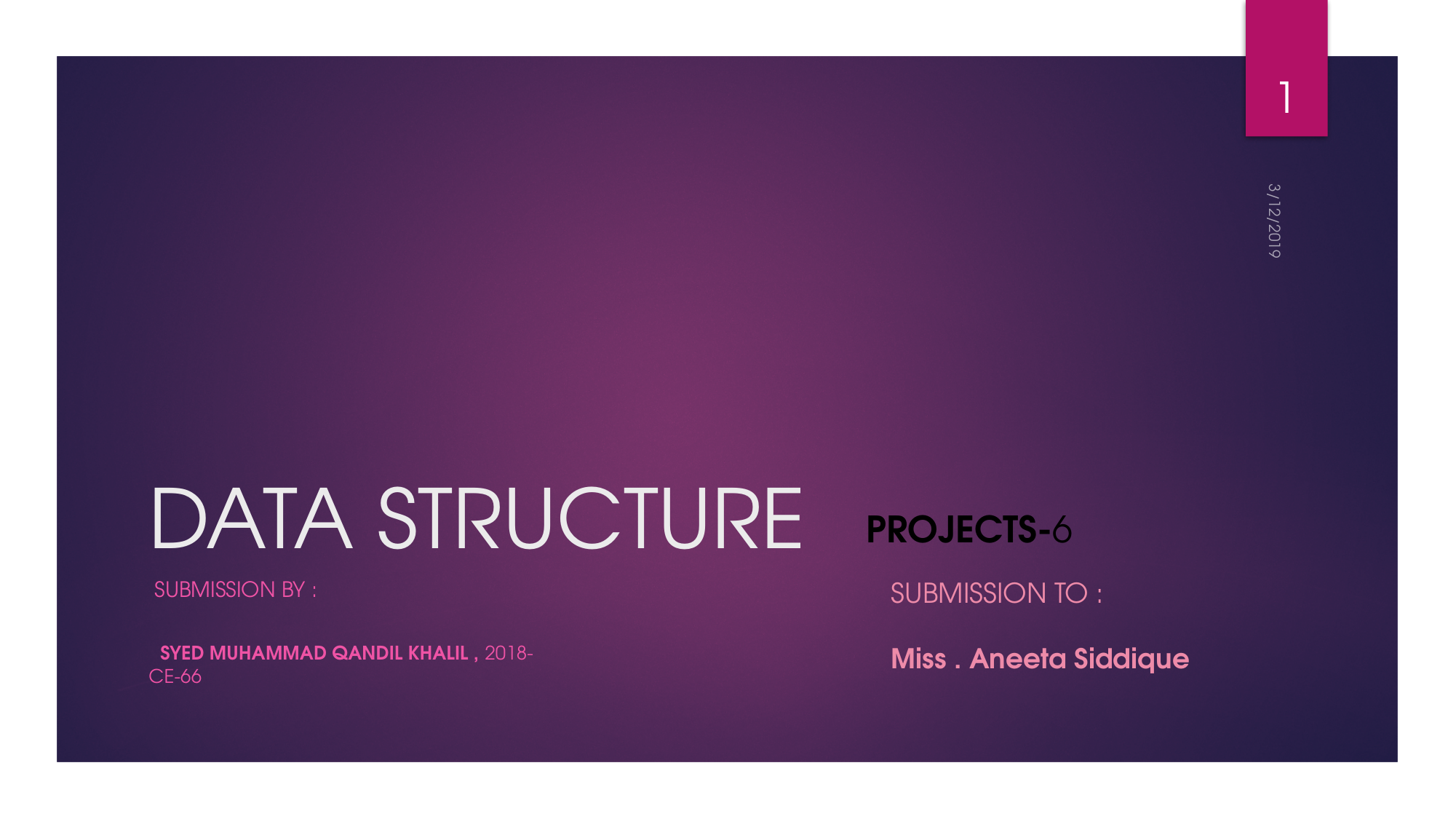

1
3/12/2019
# DATA STRUCTURE

PROJECTS-6
 SUBMISSION BY :
  SYED MUHAMMAD QANDIL KHALIL , 2018-CE-66
SUBMISSION TO :

Miss . Aneeta Siddique